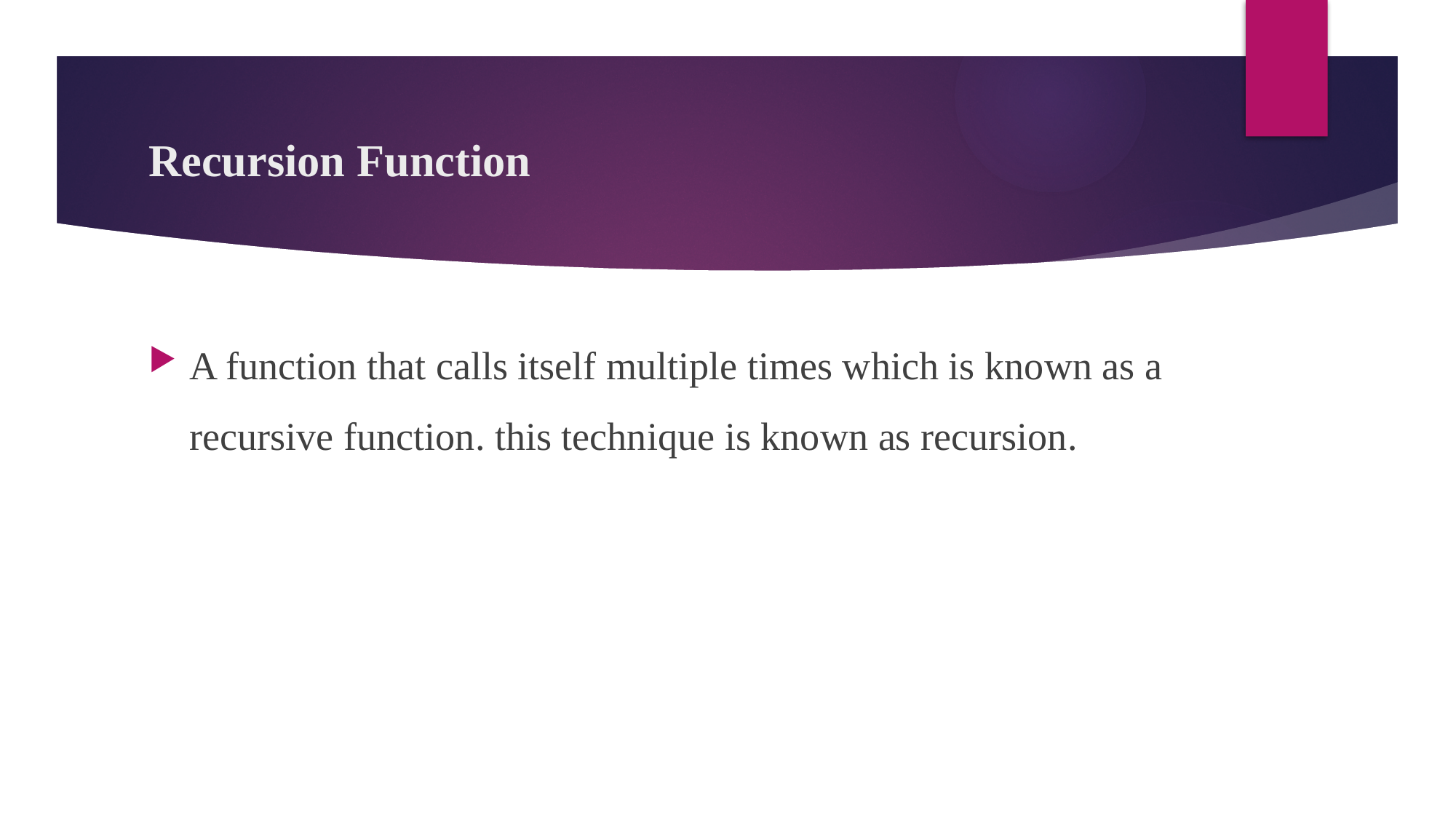

# Recursion Function
A function that calls itself multiple times which is known as a recursive function. this technique is known as recursion.